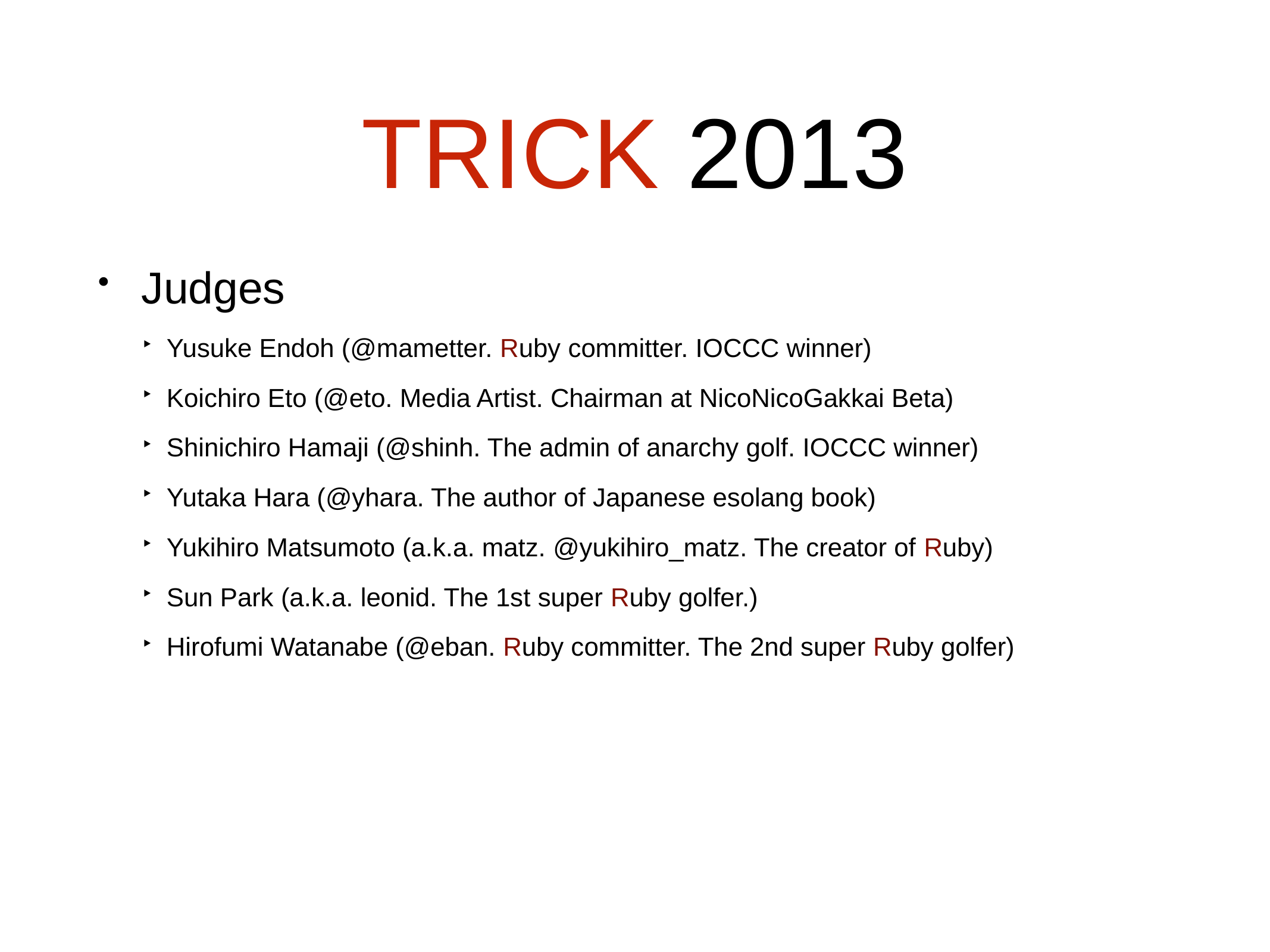

# TRICK 2013
Judges
Yusuke Endoh (@mametter. Ruby committer. IOCCC winner)
Koichiro Eto (@eto. Media Artist. Chairman at NicoNicoGakkai Beta)
Shinichiro Hamaji (@shinh. The admin of anarchy golf. IOCCC winner)
Yutaka Hara (@yhara. The author of Japanese esolang book)
Yukihiro Matsumoto (a.k.a. matz. @yukihiro_matz. The creator of Ruby)
Sun Park (a.k.a. leonid. The 1st super Ruby golfer.)
Hirofumi Watanabe (@eban. Ruby committer. The 2nd super Ruby golfer)